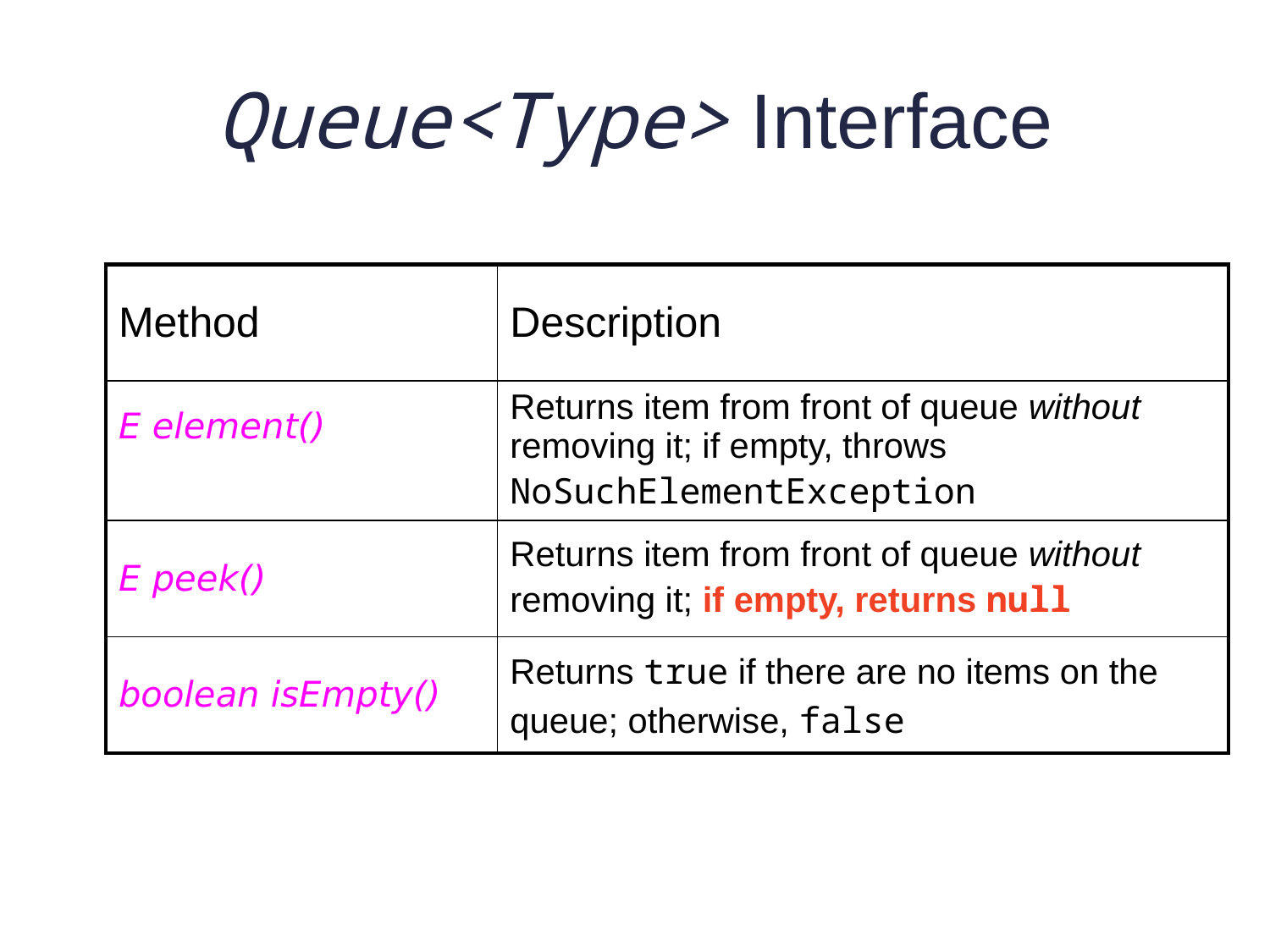

# Queue<Type> Interface
| Method | Description |
| --- | --- |
| E element() | Returns item from front of queue without removing it; if empty, throws NoSuchElementException |
| E peek() | Returns item from front of queue without removing it; if empty, returns null |
| boolean isEmpty() | Returns true if there are no items on the queue; otherwise, false |